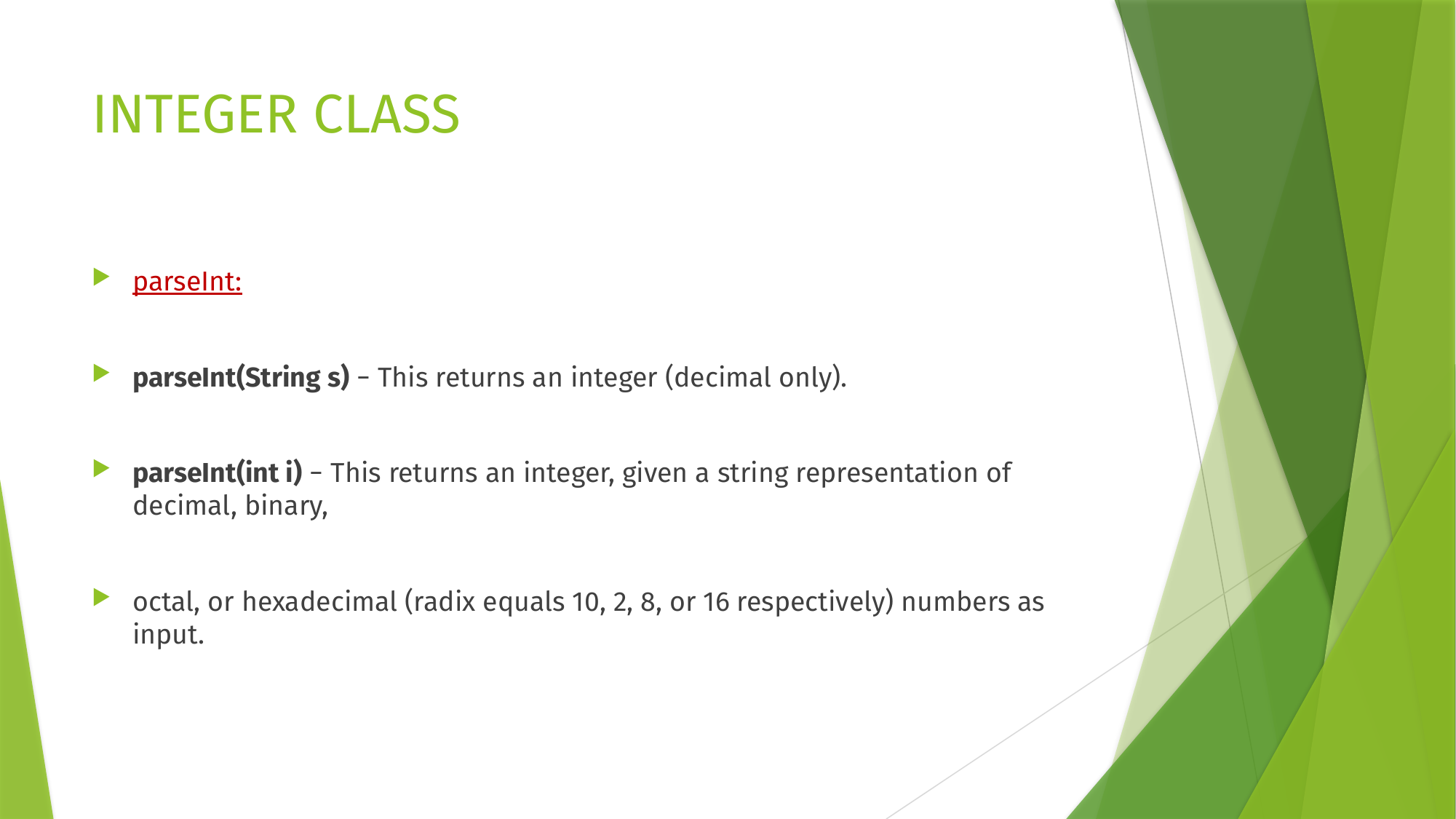

# INTEGER CLASS
parseInt:

parseInt(String s) − This returns an integer (decimal only).

parseInt(int i) − This returns an integer, given a string representation of decimal, binary,

octal, or hexadecimal (radix equals 10, 2, 8, or 16 respectively) numbers as input.